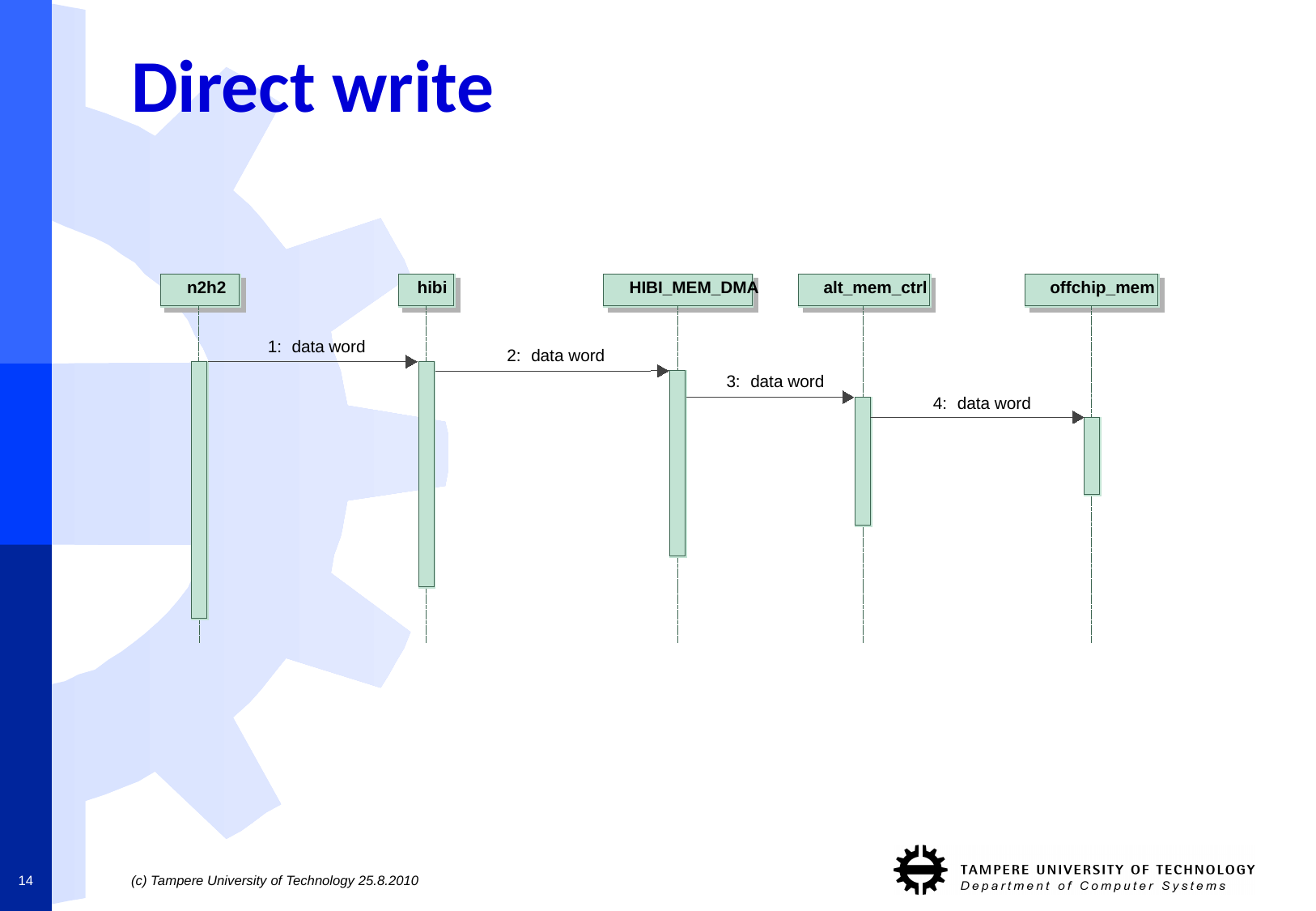

# Direct write

n2h2
hibi
HIBI_MEM_DMA
alt_mem_ctrl
offchip_mem

1:
data word
2:
data word

3:
data word

4:
data word

14
(c) Tampere University of Technology 25.8.2010